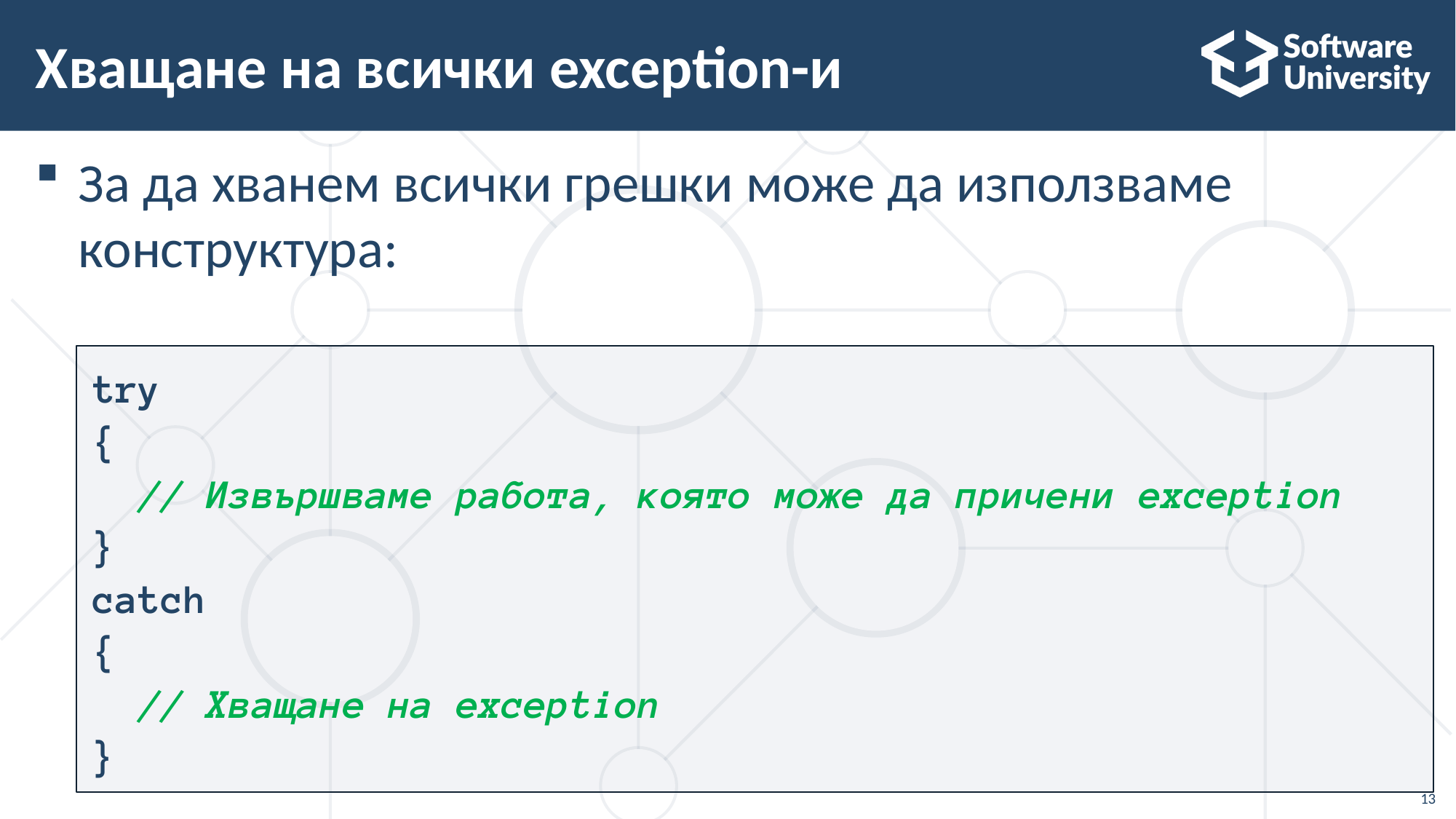

# Хващане на всички exception-и
За да хванем всички грешки може да използваме конструктура:
try
{
  // Извършваме работа, която може да причени exception
}
catch
{
  // Хващане на exception
}
13